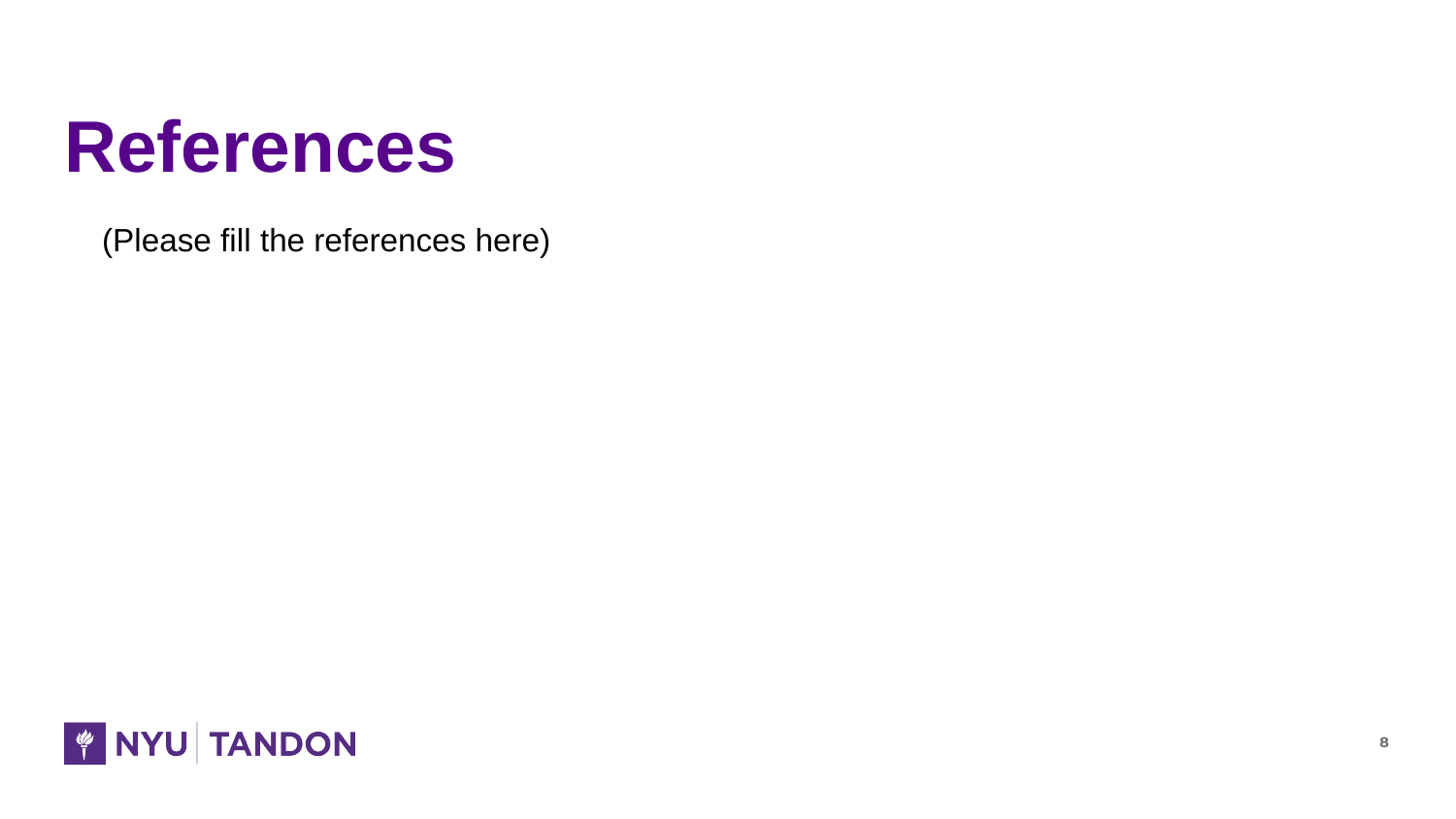

# References
(Please fill the references here)